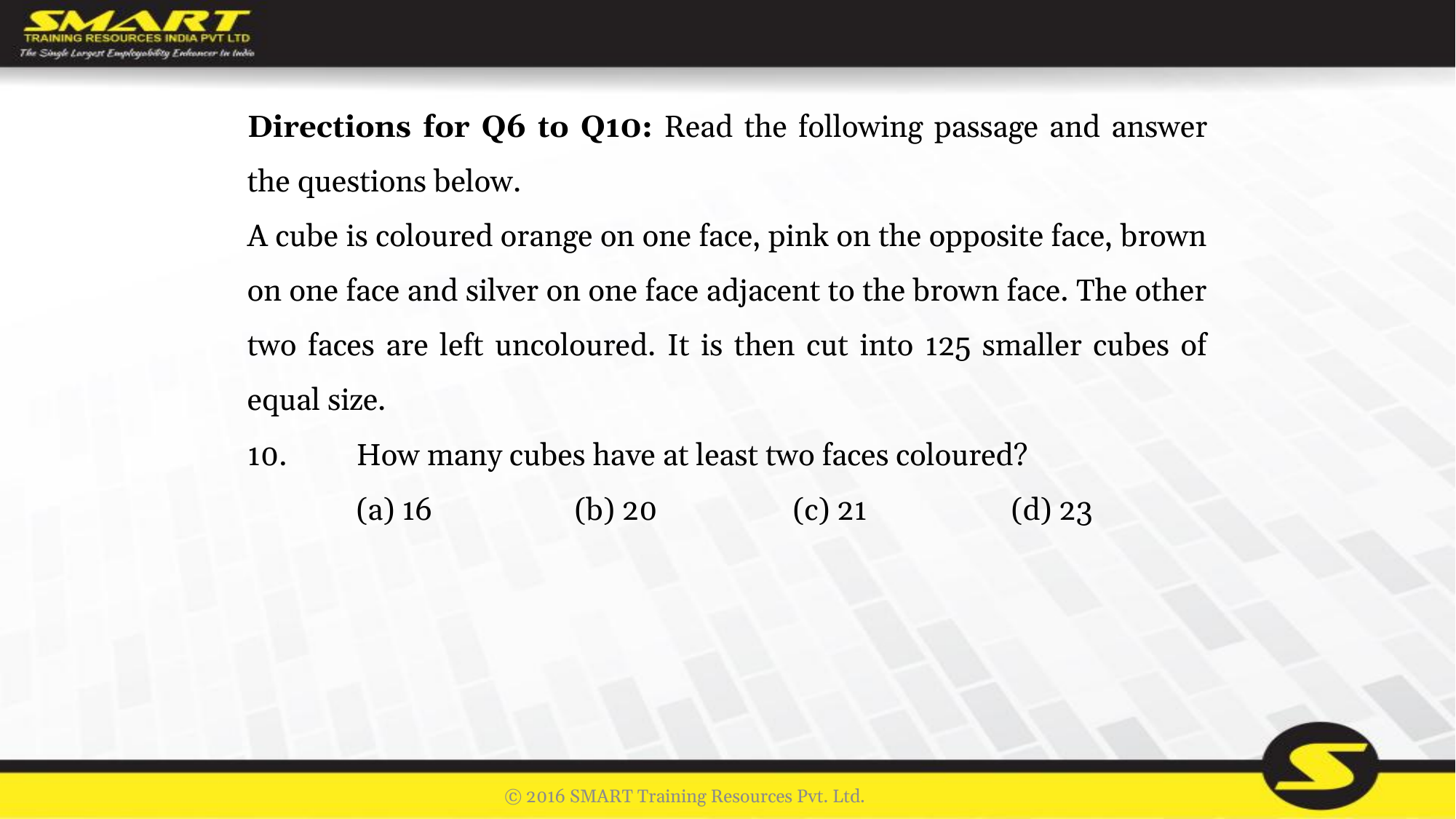

Directions for Q6 to Q10: Read the following passage and answer the questions below.
A cube is coloured orange on one face, pink on the opposite face, brown on one face and silver on one face adjacent to the brown face. The other two faces are left uncoloured. It is then cut into 125 smaller cubes of equal size.
10.	How many cubes have at least two faces coloured?
	(a) 16		(b) 20		(c) 21		(d) 23

© 2016 SMART Training Resources Pvt. Ltd.